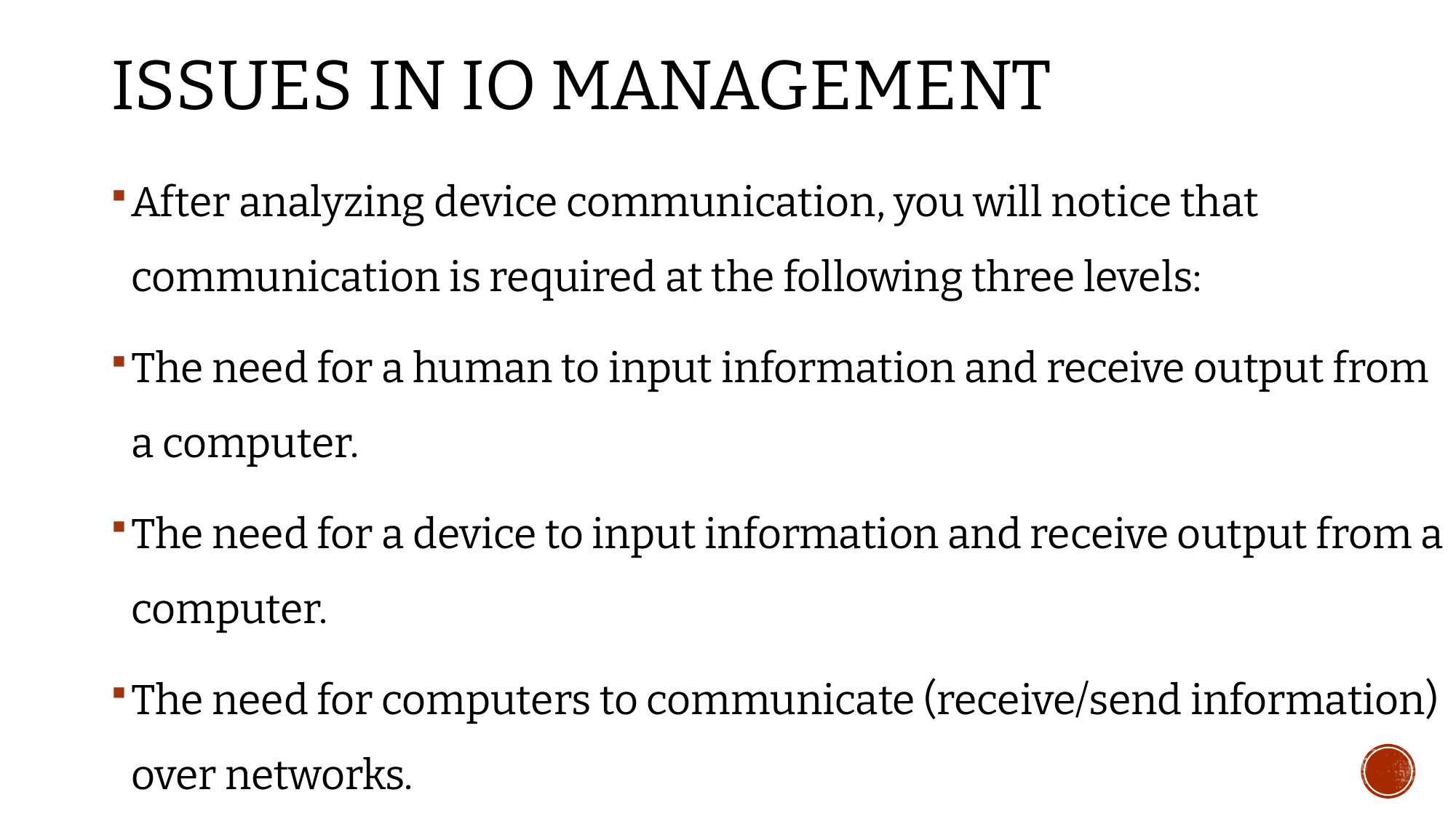

# Issues in IO Management
After analyzing device communication, you will notice that communication is required at the following three levels:
The need for a human to input information and receive output from a computer.
The need for a device to input information and receive output from a computer.
The need for computers to communicate (receive/send information) over networks.